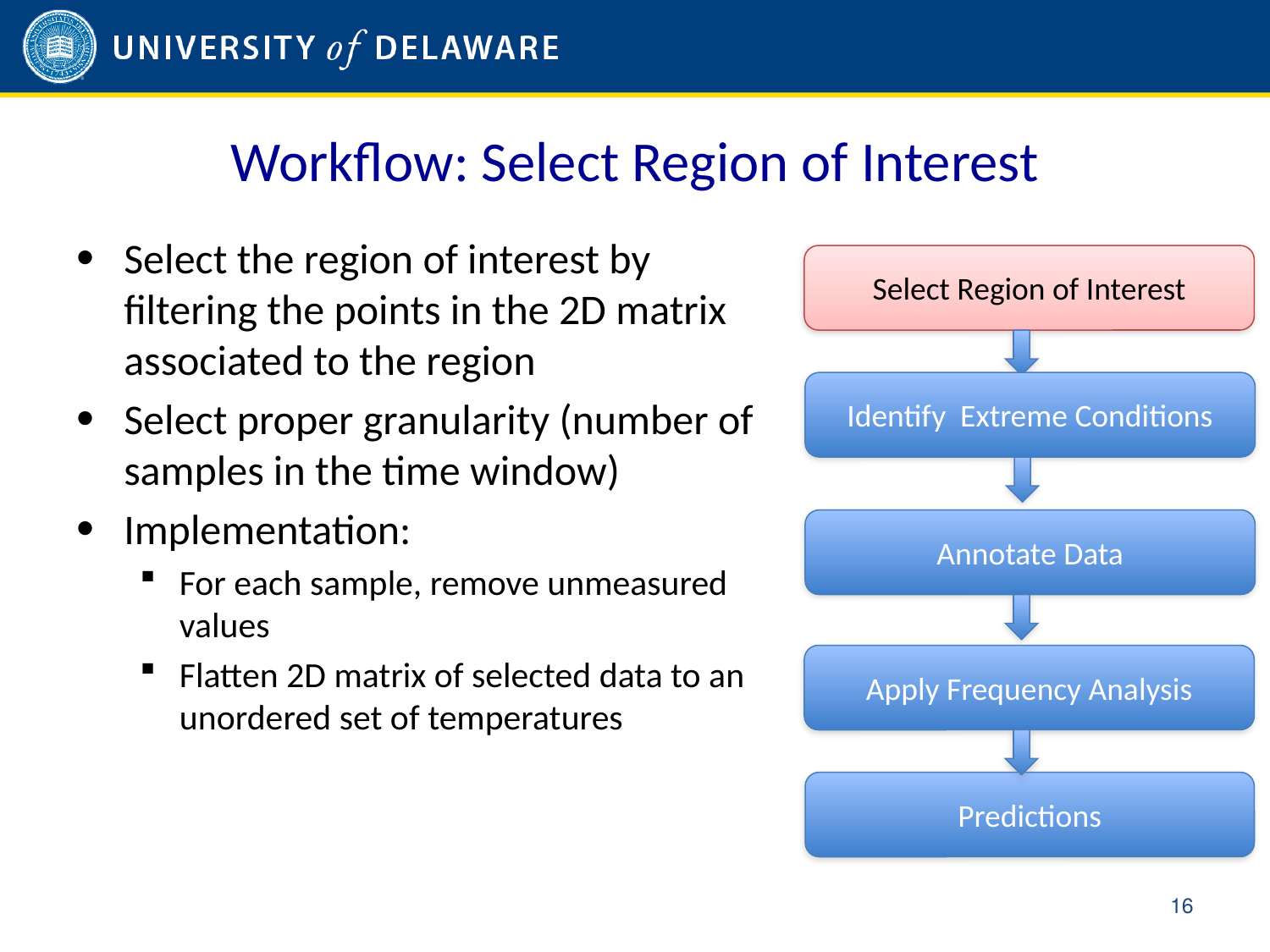

# Workflow: Select Region of Interest
Select the region of interest by filtering the points in the 2D matrix associated to the region
Select proper granularity (number of samples in the time window)
Implementation:
For each sample, remove unmeasured values
Flatten 2D matrix of selected data to an unordered set of temperatures
Select Region of Interest

Identify  Extreme Conditions

Annotate Data

Apply Frequency Analysis

Predictions
16